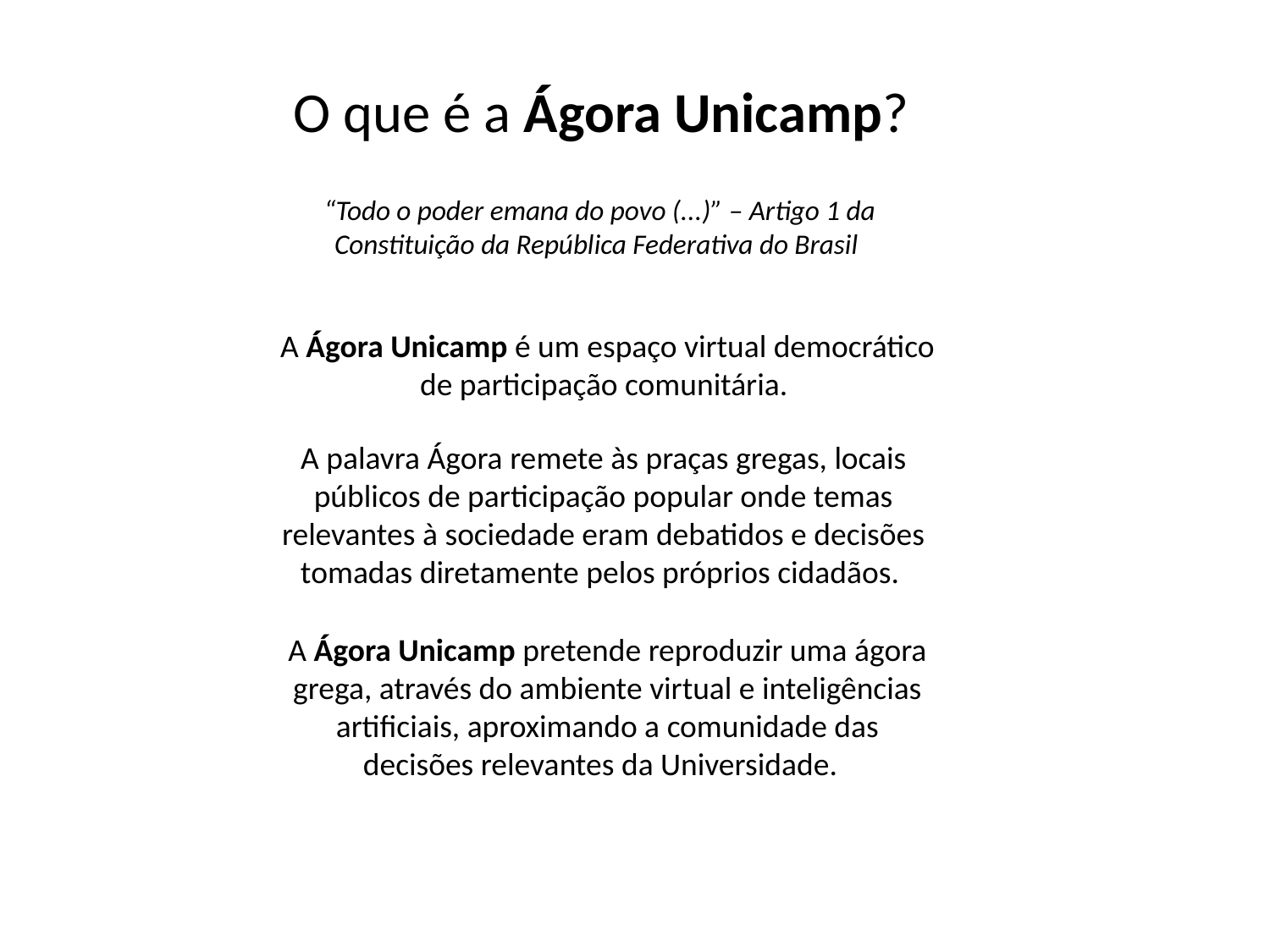

O que é a Ágora Unicamp?
“Todo o poder emana do povo (...)” – Artigo 1 da Constituição da República Federativa do Brasil
A Ágora Unicamp é um espaço virtual democrático de participação comunitária.
A palavra Ágora remete às praças gregas, locais públicos de participação popular onde temas relevantes à sociedade eram debatidos e decisões tomadas diretamente pelos próprios cidadãos.
A Ágora Unicamp pretende reproduzir uma ágora grega, através do ambiente virtual e inteligências artificiais, aproximando a comunidade das decisões relevantes da Universidade.